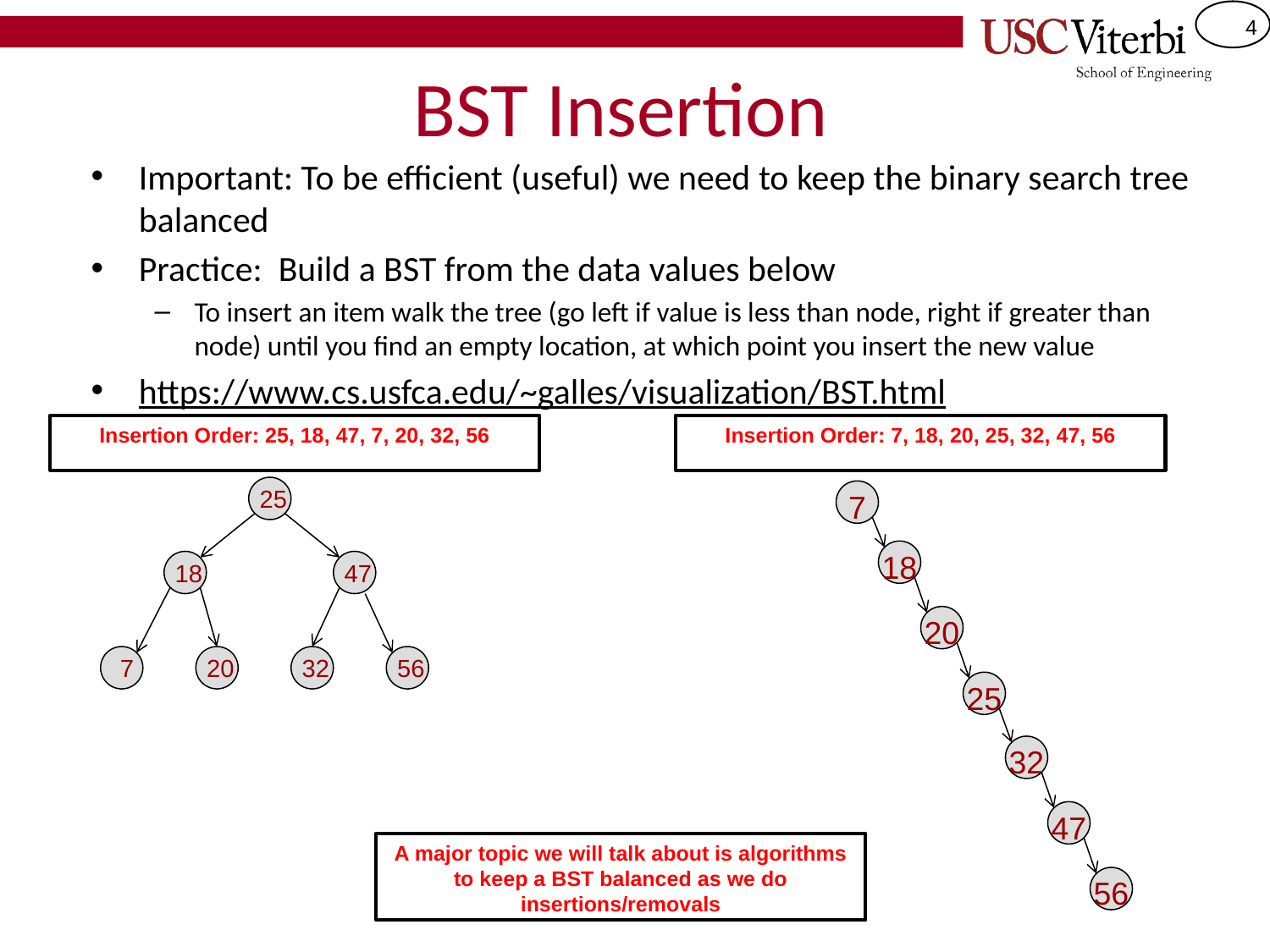

# BST Insertion
Important: To be efficient (useful) we need to keep the binary search tree balanced
Practice:  Build a BST from the data values below
To insert an item walk the tree (go left if value is less than node, right if greater than node) until you find an empty location, at which point you insert the new value
https://www.cs.usfca.edu/~galles/visualization/BST.html

Insertion Order: 25, 18, 47, 7, 20, 32, 56
Insertion Order: 7, 18, 20, 25, 32, 47, 56
 25

7
18
 18

 47

20
7

 20

 32

 56

25
32
47
A major topic we will talk about is algorithms to keep a BST balanced as we do insertions/removals
56